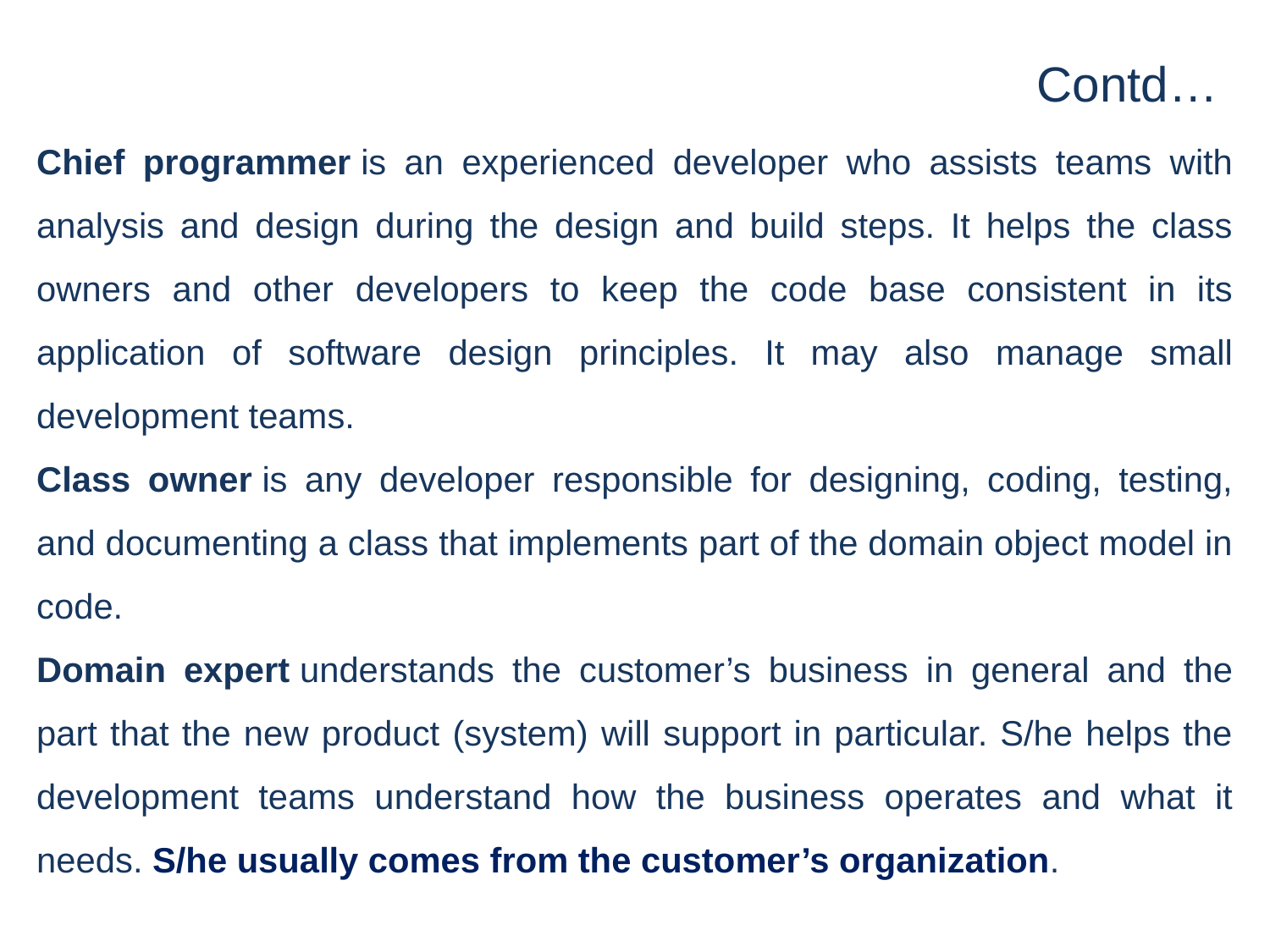

# Contd…
Chief programmer is an experienced developer who assists teams with analysis and design during the design and build steps. It helps the class owners and other developers to keep the code base consistent in its application of software design principles. It may also manage small development teams.
Class owner is any developer responsible for designing, coding, testing, and documenting a class that implements part of the domain object model in code.
Domain expert understands the customer’s business in general and the part that the new product (system) will support in particular. S/he helps the development teams understand how the business operates and what it needs. S/he usually comes from the customer’s organization.